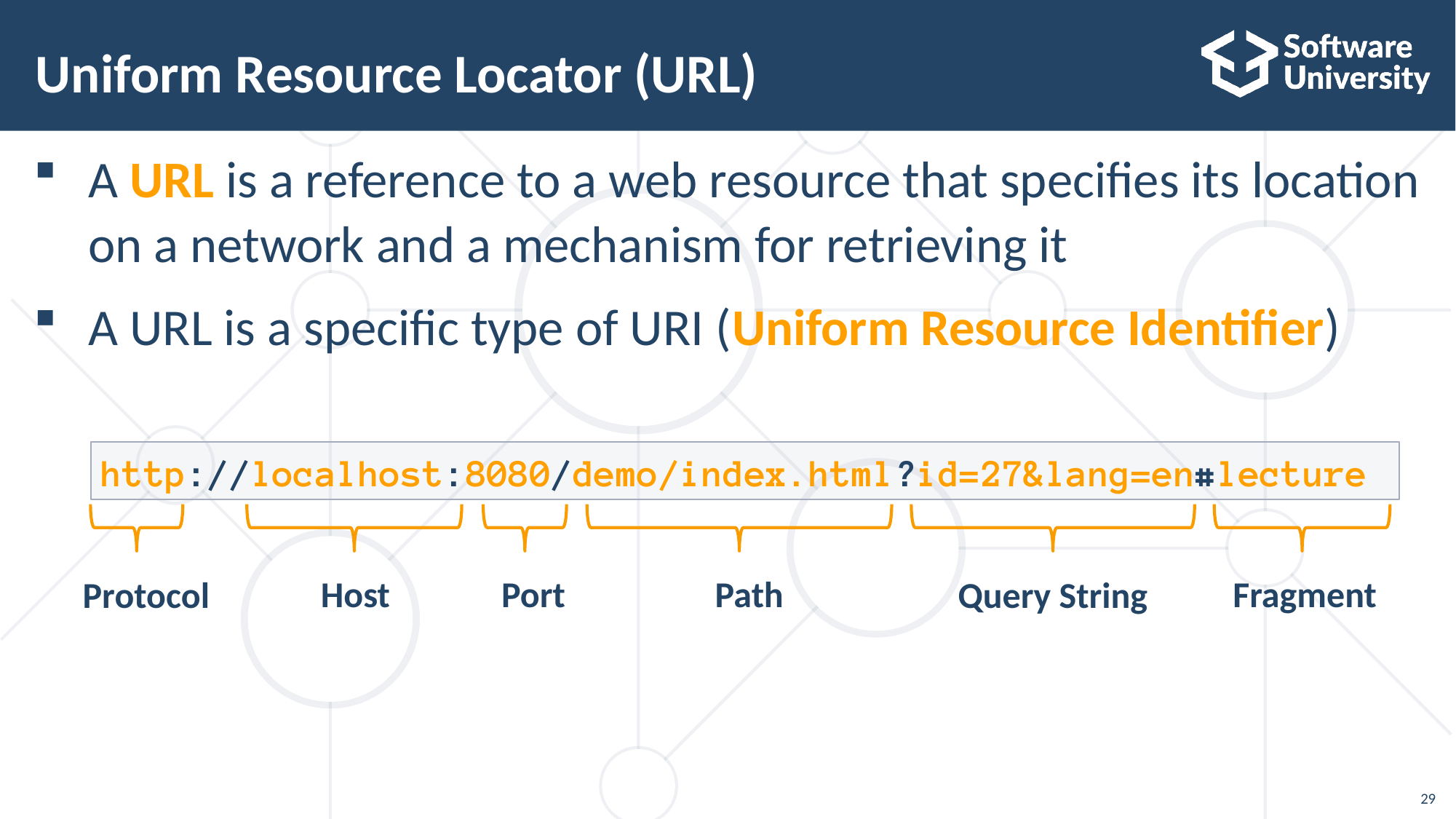

# Uniform Resource Locator (URL)
A URL is a reference to a web resource that specifies its location on a network and a mechanism for retrieving it
A URL is a specific type of URI (Uniform Resource Identifier)
http://localhost:8080/demo/index.html?id=27&lang=en#lecture

Fragment
Port
Path
Host
Protocol
Query String
29